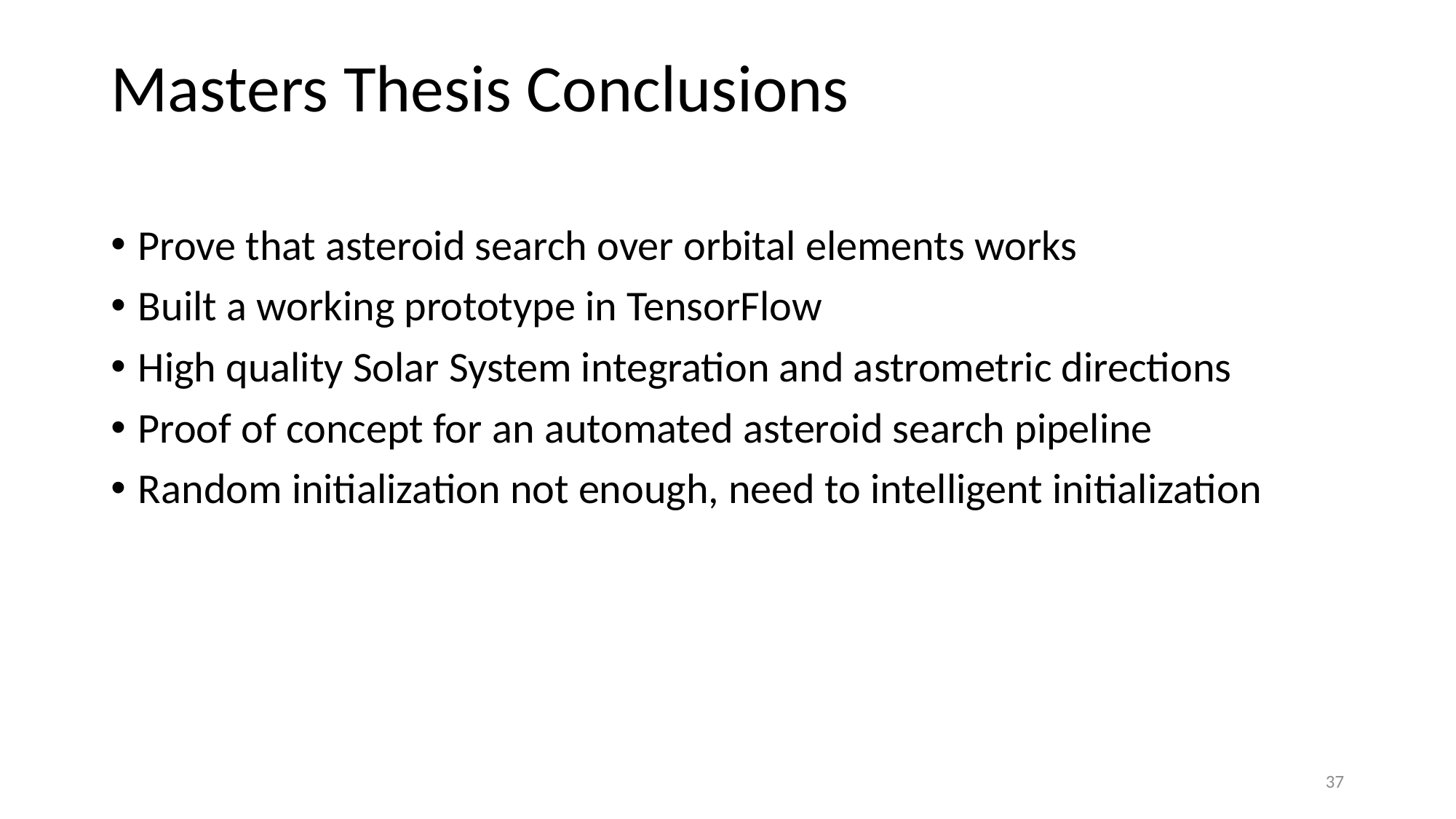

# Masters Thesis Conclusions
Prove that asteroid search over orbital elements works
Built a working prototype in TensorFlow
High quality Solar System integration and astrometric directions
Proof of concept for an automated asteroid search pipeline
Random initialization not enough, need to intelligent initialization
37